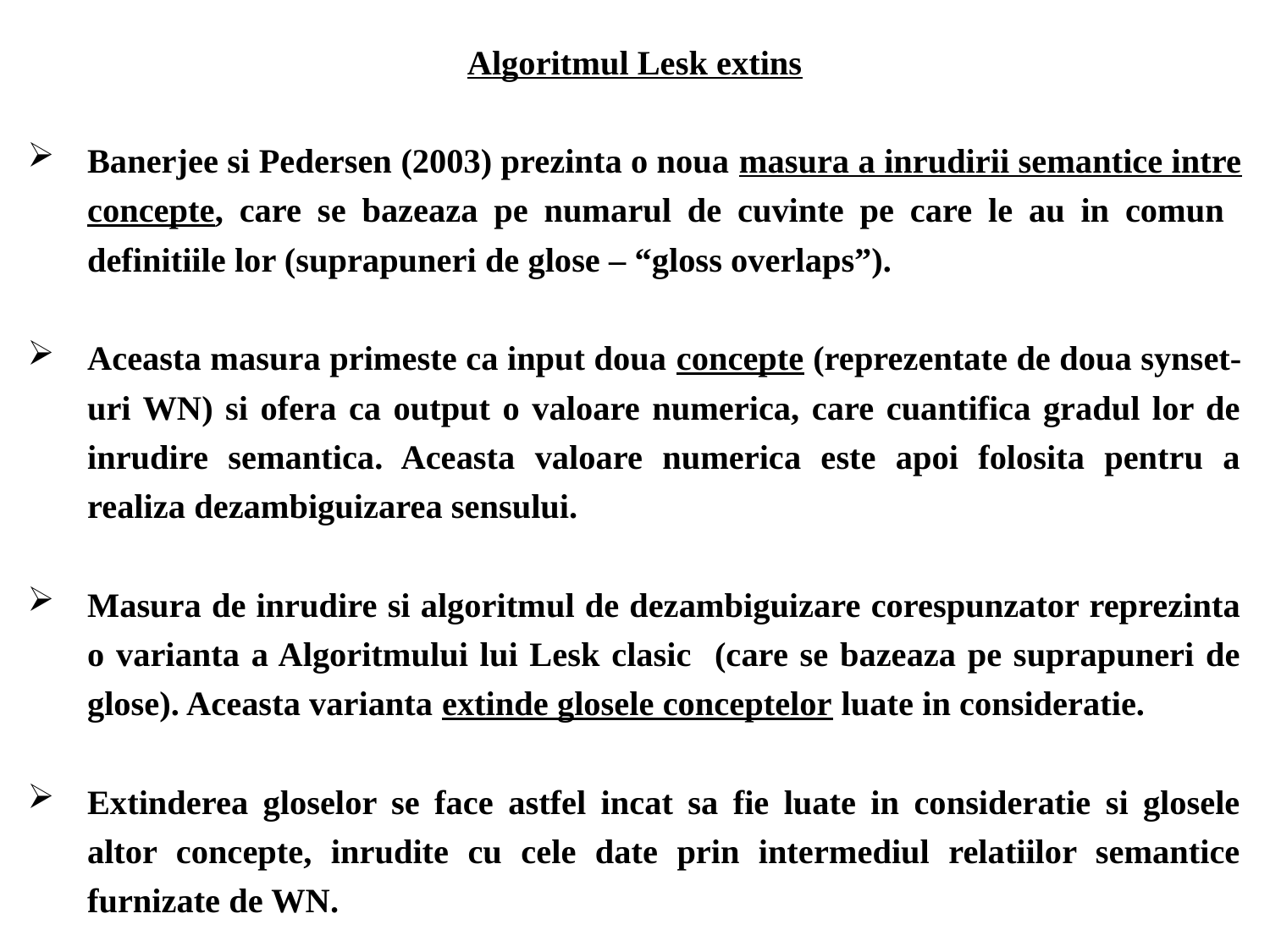

Algoritmul Lesk extins

Banerjee si Pedersen (2003) prezinta o noua masura a inrudirii semantice intre concepte, care se bazeaza pe numarul de cuvinte pe care le au in comun  definitiile lor (suprapuneri de glose – “gloss overlaps”).

Aceasta masura primeste ca input doua concepte (reprezentate de doua synset-uri WN) si ofera ca output o valoare numerica, care cuantifica gradul lor de inrudire semantica. Aceasta valoare numerica este apoi folosita pentru a realiza dezambiguizarea sensului.

Masura de inrudire si algoritmul de dezambiguizare corespunzator reprezinta o varianta a Algoritmului lui Lesk clasic  (care se bazeaza pe suprapuneri de glose). Aceasta varianta extinde glosele conceptelor luate in consideratie.

Extinderea gloselor se face astfel incat sa fie luate in consideratie si glosele altor concepte, inrudite cu cele date prin intermediul relatiilor semantice furnizate de WN.